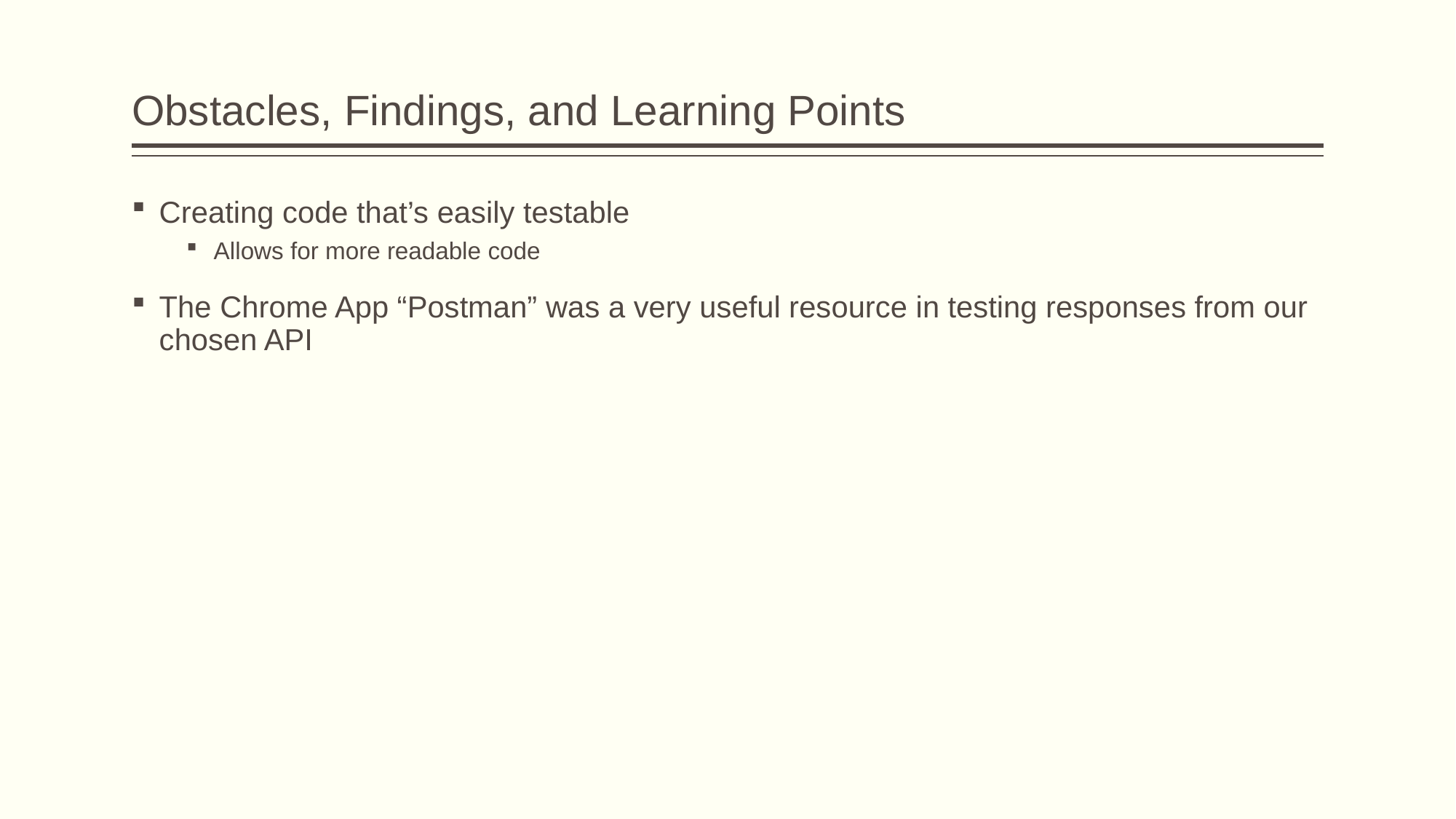

# Obstacles, Findings, and Learning Points
Creating code that’s easily testable
Allows for more readable code
The Chrome App “Postman” was a very useful resource in testing responses from our chosen API